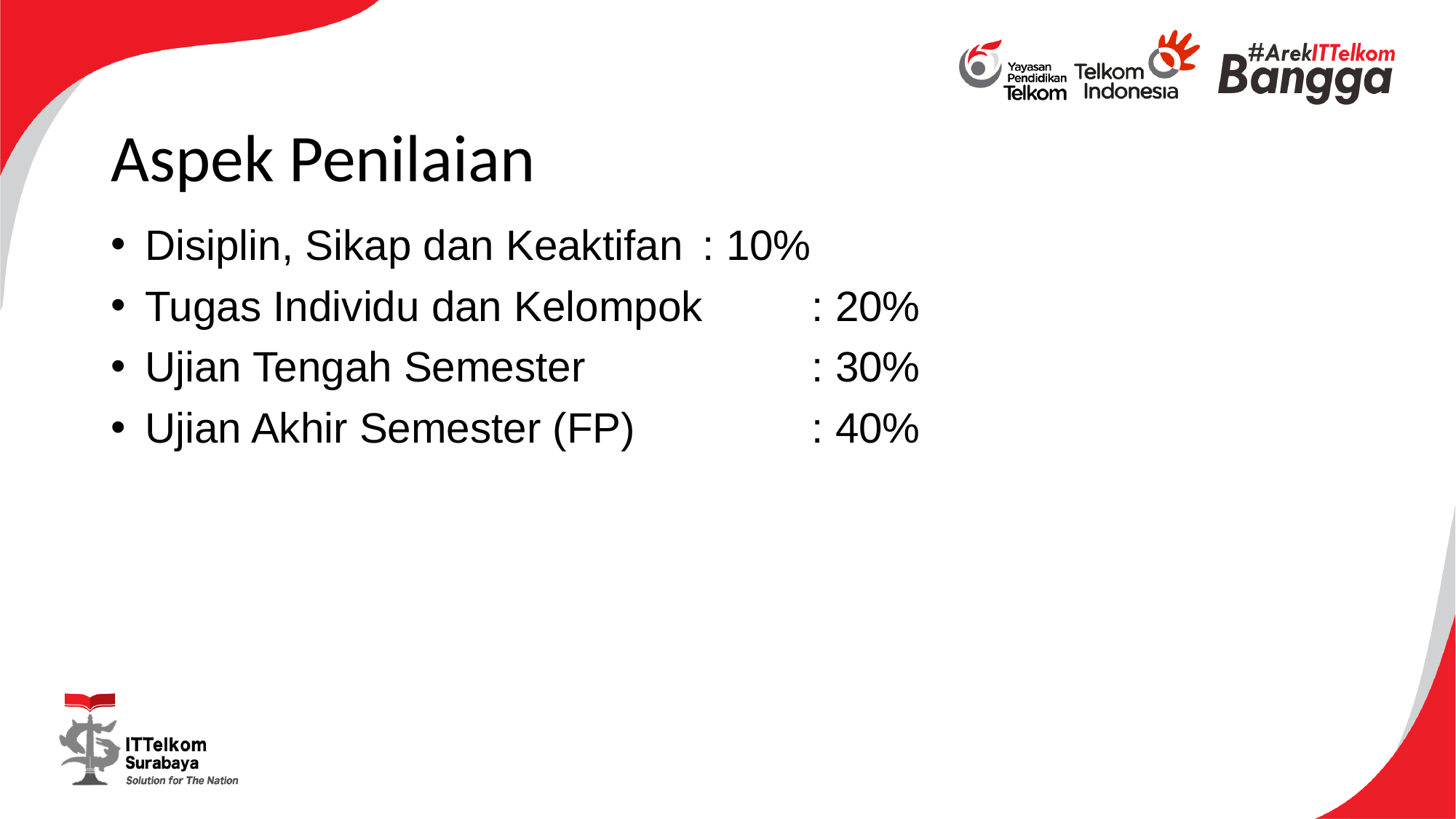

# Aspek Penilaian
Disiplin, Sikap dan Keaktifan	 : 10%
Tugas Individu dan Kelompok	 : 20%
Ujian Tengah Semester		 : 30%
Ujian Akhir Semester (FP)	 	 : 40%